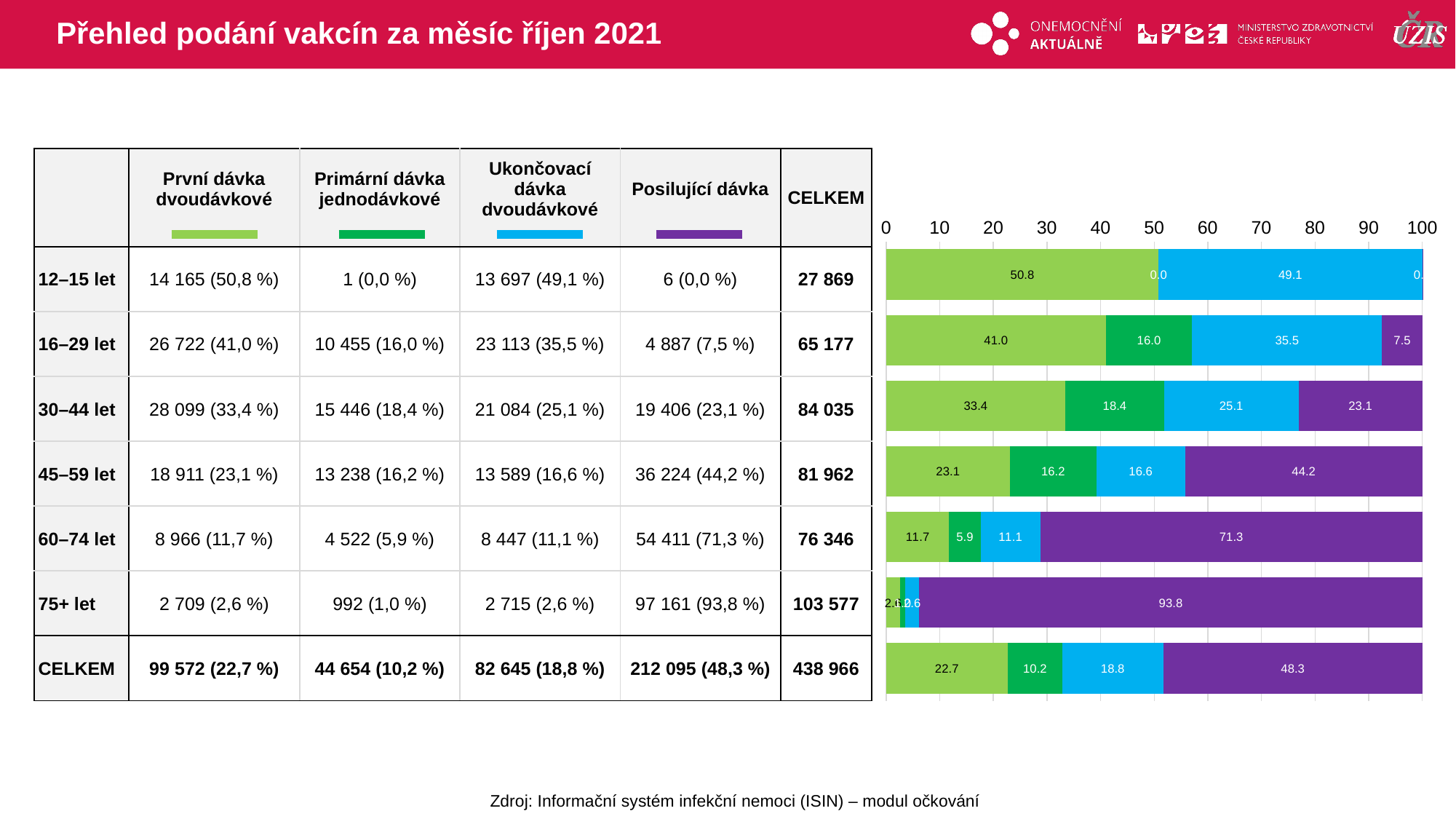

# Přehled podání vakcín za měsíc říjen 2021
|  | První dávka dvoudávkové | Primární dávka jednodávkové | Ukončovací dávka dvoudávkové | Posilující dávka | CELKEM |
| --- | --- | --- | --- | --- | --- |
| 12–15 let | 14 165 (50,8 %) | 1 (0,0 %) | 13 697 (49,1 %) | 6 (0,0 %) | 27 869 |
| 16–29 let | 26 722 (41,0 %) | 10 455 (16,0 %) | 23 113 (35,5 %) | 4 887 (7,5 %) | 65 177 |
| 30–44 let | 28 099 (33,4 %) | 15 446 (18,4 %) | 21 084 (25,1 %) | 19 406 (23,1 %) | 84 035 |
| 45–59 let | 18 911 (23,1 %) | 13 238 (16,2 %) | 13 589 (16,6 %) | 36 224 (44,2 %) | 81 962 |
| 60–74 let | 8 966 (11,7 %) | 4 522 (5,9 %) | 8 447 (11,1 %) | 54 411 (71,3 %) | 76 346 |
| 75+ let | 2 709 (2,6 %) | 992 (1,0 %) | 2 715 (2,6 %) | 97 161 (93,8 %) | 103 577 |
| CELKEM | 99 572 (22,7 %) | 44 654 (10,2 %) | 82 645 (18,8 %) | 212 095 (48,3 %) | 438 966 |

### Chart

| Category | První dávka dvoudávkové | Primární dávka jednodávkové | Ukončovací dávka dvoudávkové | Posilující dávka |
|---|---|---|---|---|
| 12–15 | 50.8270839 | 0.00358822 | 49.1477986 | 0.021529298 |
| 16–29 | 40.9991255 | 16.0409347 | 35.4618961 | 7.498043788 |
| 30–44 | 33.4372583 | 18.3804367 | 25.089546 | 23.09275897 |
| 45–59 | 23.0728874 | 16.1513872 | 16.5796345 | 44.19609087 |
| 60–74 | 11.7439028 | 5.92303461 | 11.0641029 | 71.26895974 |
| 75+ | 2.61544551 | 0.95774158 | 2.62123831 | 93.8055746 |
| CELKEM | 22.6833058 | 10.1725418 | 18.8271985 | 48.31695393 |
Zdroj: Informační systém infekční nemoci (ISIN) – modul očkování